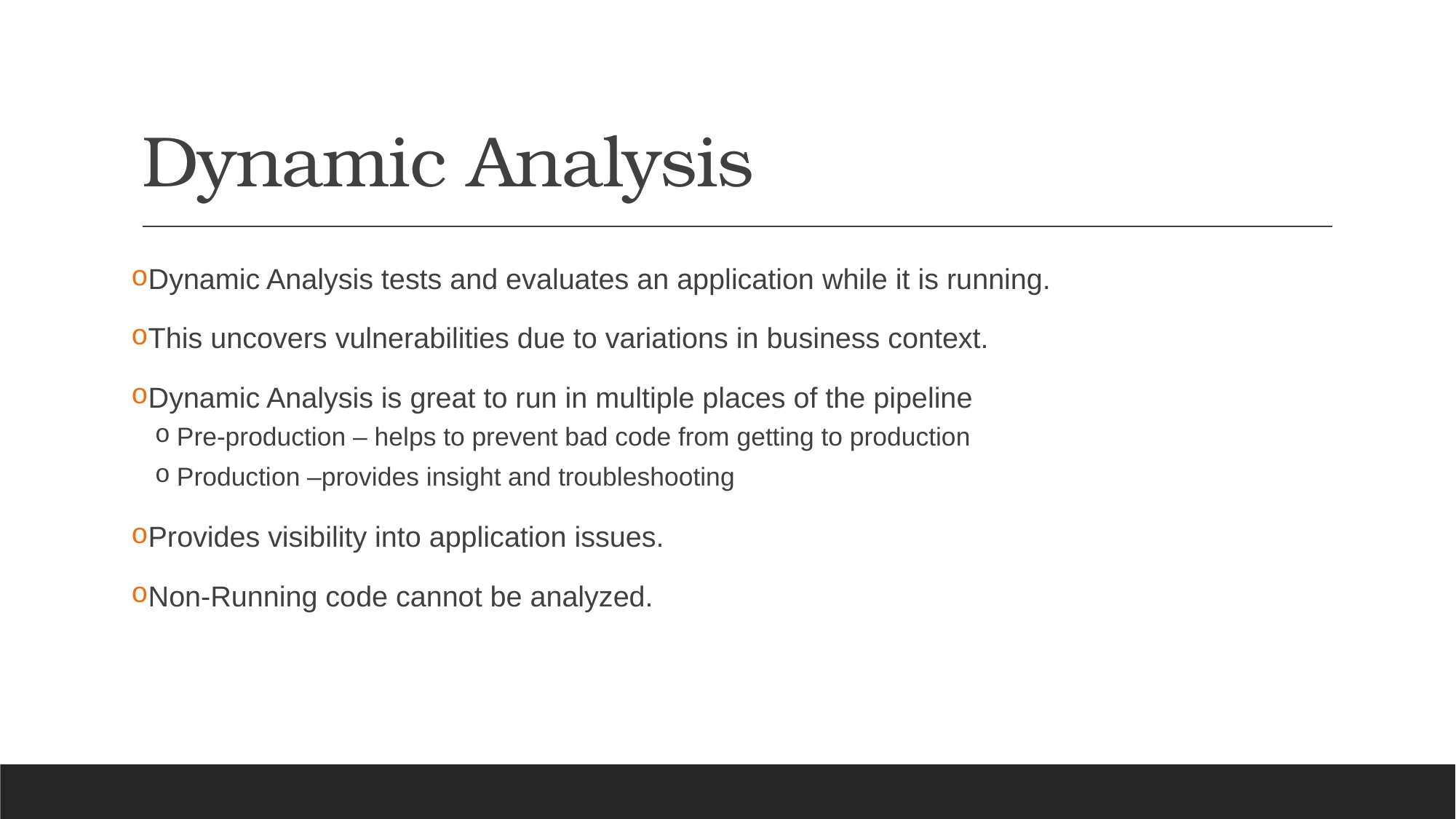

# Dynamic Analysis
Dynamic Analysis tests and evaluates an application while it is running.
This uncovers vulnerabilities due to variations in business context.
Dynamic Analysis is great to run in multiple places of the pipeline
Pre-production – helps to prevent bad code from getting to production
Production –provides insight and troubleshooting
Provides visibility into application issues.
Non-Running code cannot be analyzed.